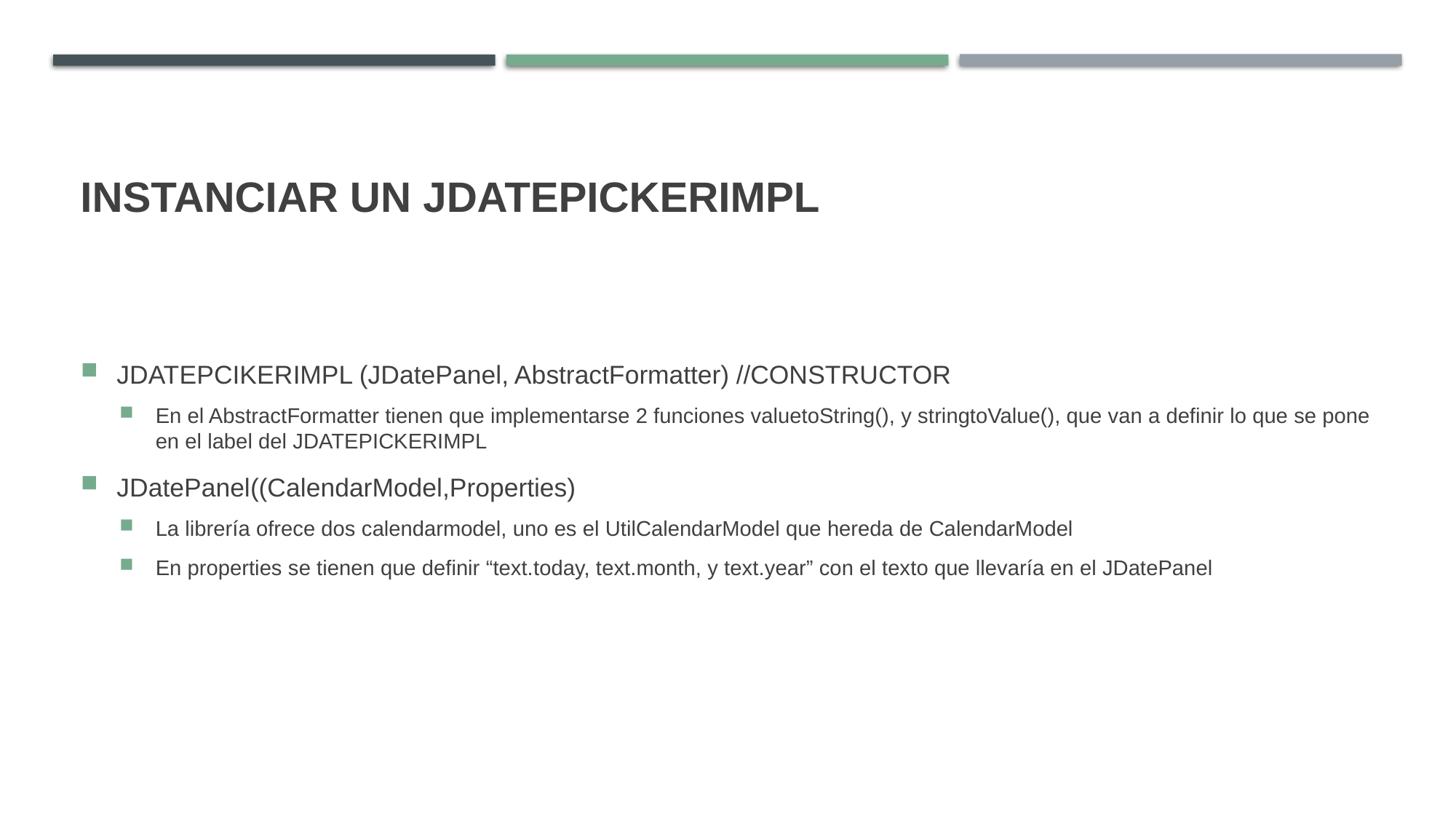

# Instanciar Un JDATEPICKERIMPL
JDATEPCIKERIMPL (JDatePanel, AbstractFormatter) //CONSTRUCTOR
En el AbstractFormatter tienen que implementarse 2 funciones valuetoString(), y stringtoValue(), que van a definir lo que se pone en el label del JDATEPICKERIMPL
JDatePanel((CalendarModel,Properties)
La librería ofrece dos calendarmodel, uno es el UtilCalendarModel que hereda de CalendarModel
En properties se tienen que definir “text.today, text.month, y text.year” con el texto que llevaría en el JDatePanel